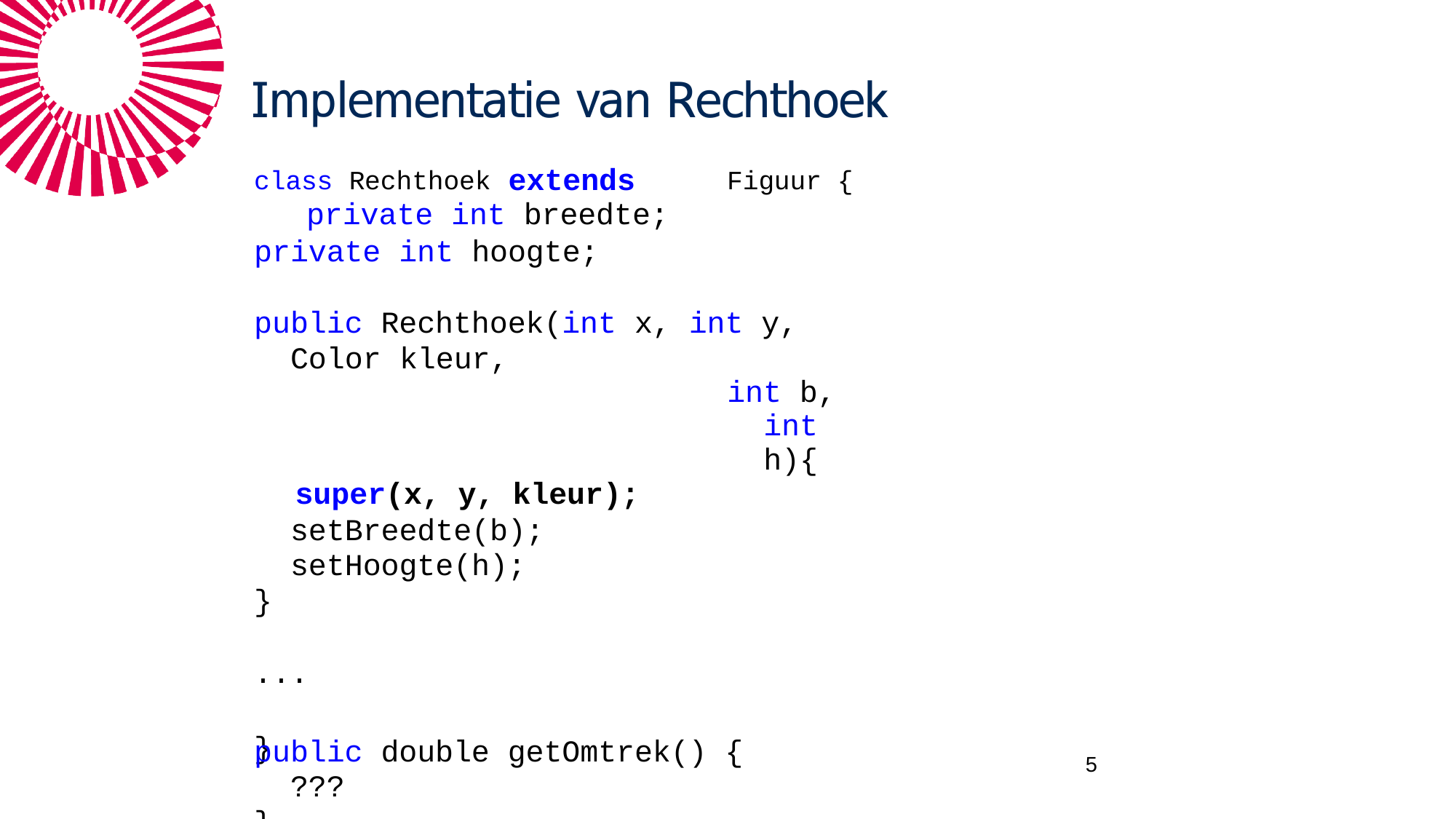

# Implementatie van Rechthoek
class Rechthoek extends	Figuur {  private int breedte;
private int hoogte;

public Rechthoek(int x, int y, Color kleur,
int b, int h){
super(x, y, kleur);
setBreedte(b);
setHoogte(h);
}

...

public double getOmtrek() {
???
}

extends

super(x, y, kleur);
}
5